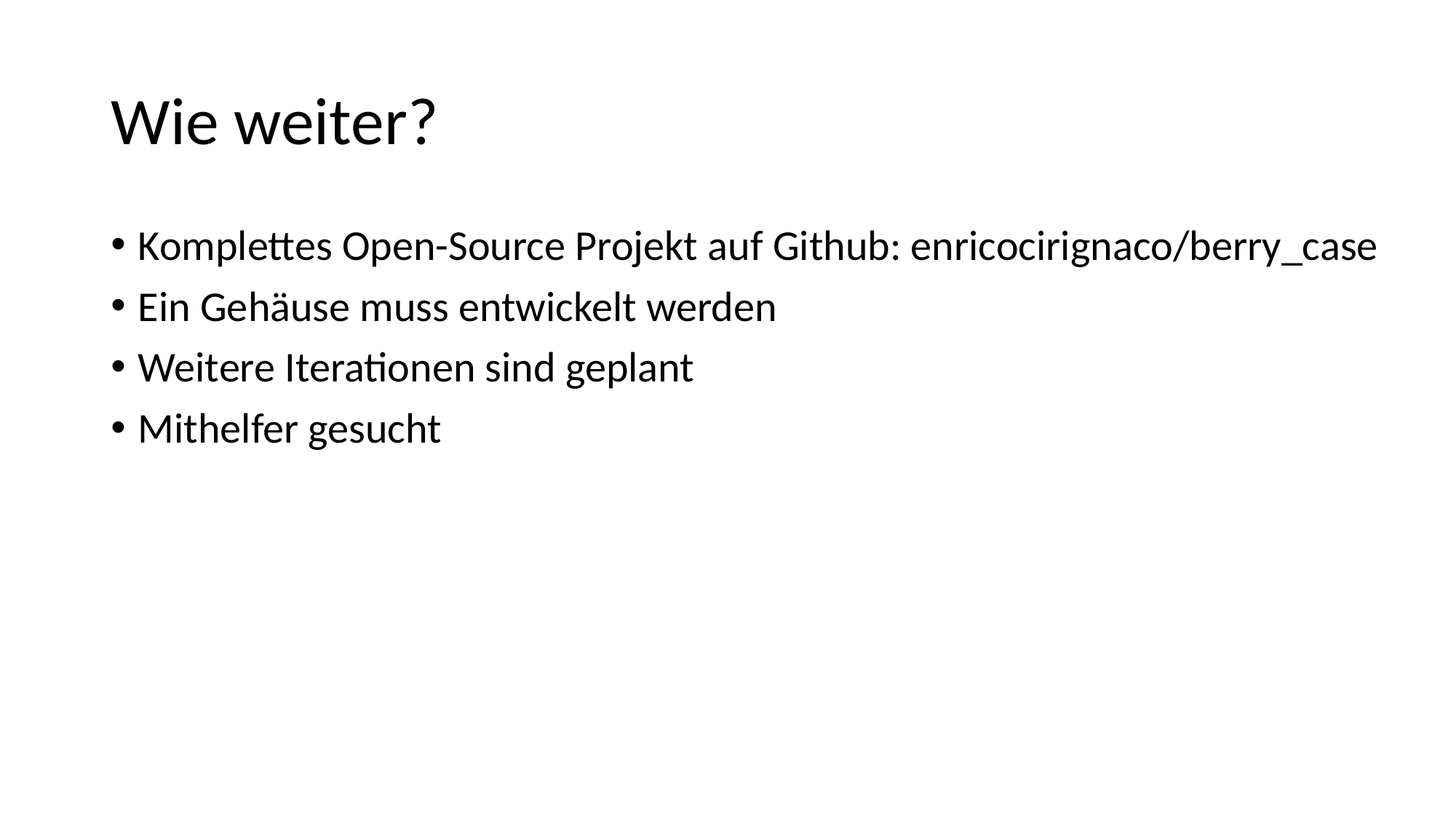

# Wie weiter?
Komplettes Open-Source Projekt auf Github: enricocirignaco/berry_case
Ein Gehäuse muss entwickelt werden
Weitere Iterationen sind geplant
Mithelfer gesucht